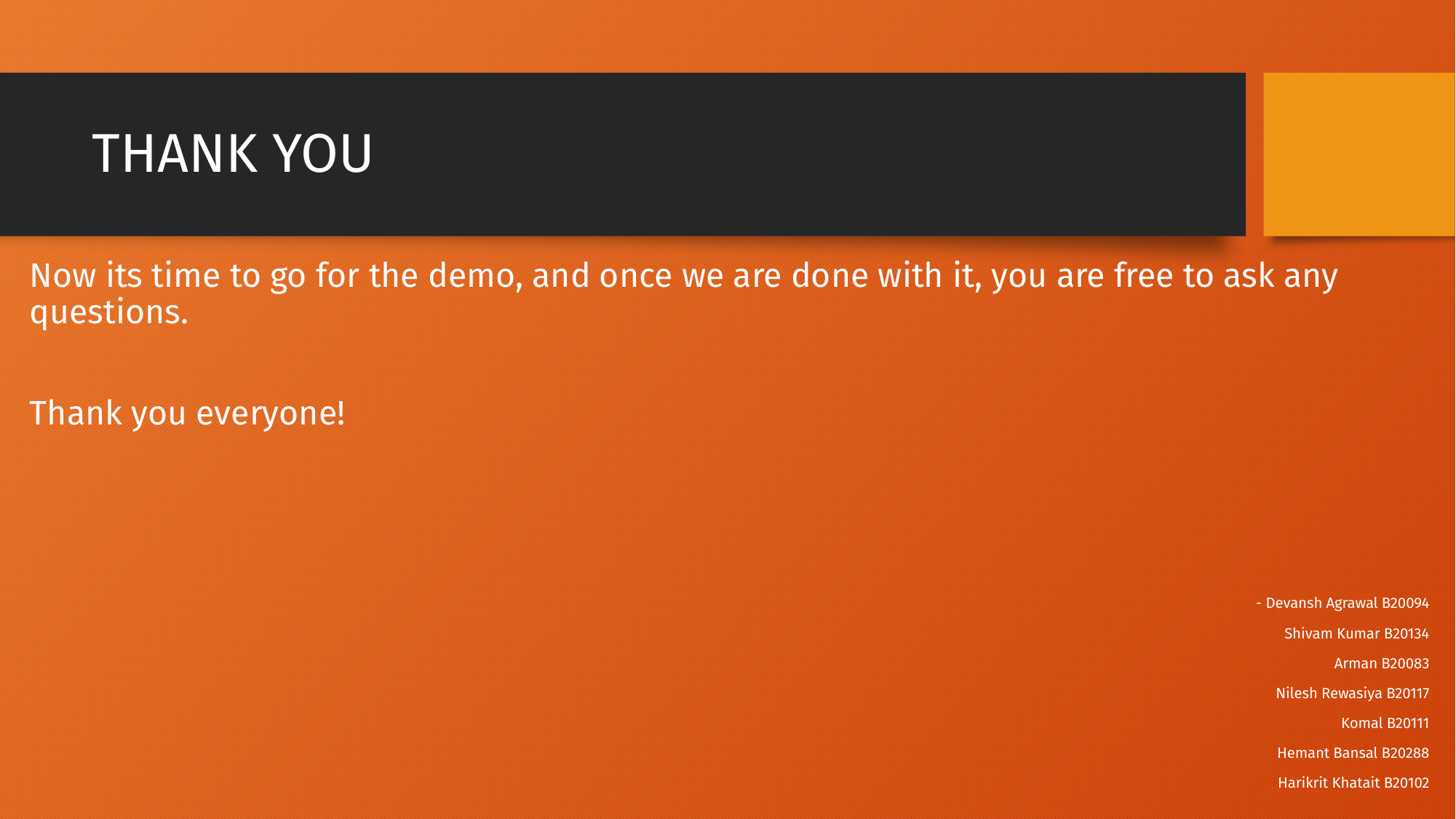

# THANK YOU
Now its time to go for the demo, and once we are done with it, you are free to ask any questions.

Thank you everyone!

- Devansh Agrawal B20094
Shivam Kumar B20134
Arman B20083
Nilesh Rewasiya B20117
Komal B20111
Hemant Bansal B20288
Harikrit Khatait B20102